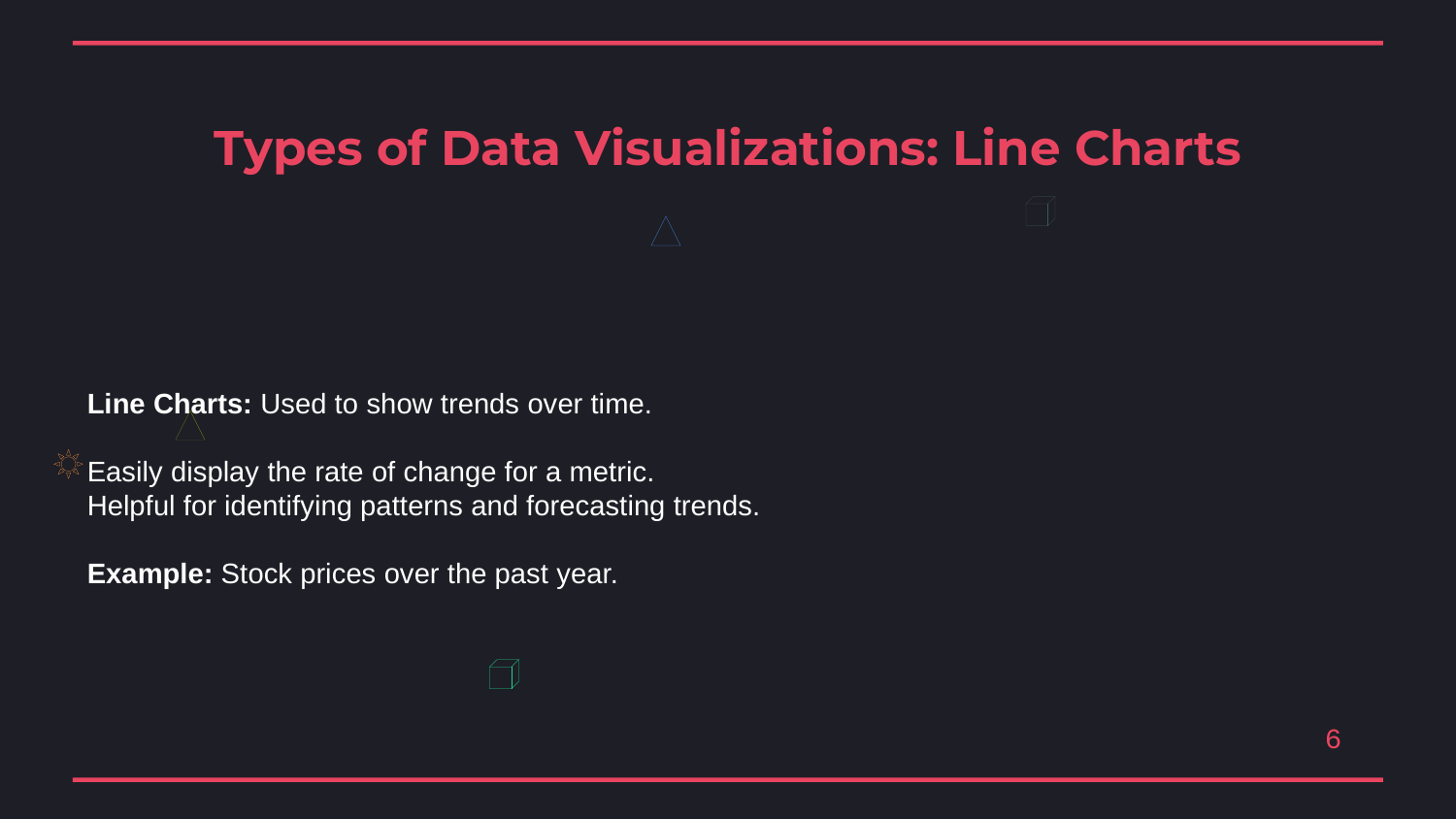

Types of Data Visualizations: Line Charts

Line Charts: Used to show trends over time.

Easily display the rate of change for a metric.
Helpful for identifying patterns and forecasting trends.

Example: Stock prices over the past year.

6